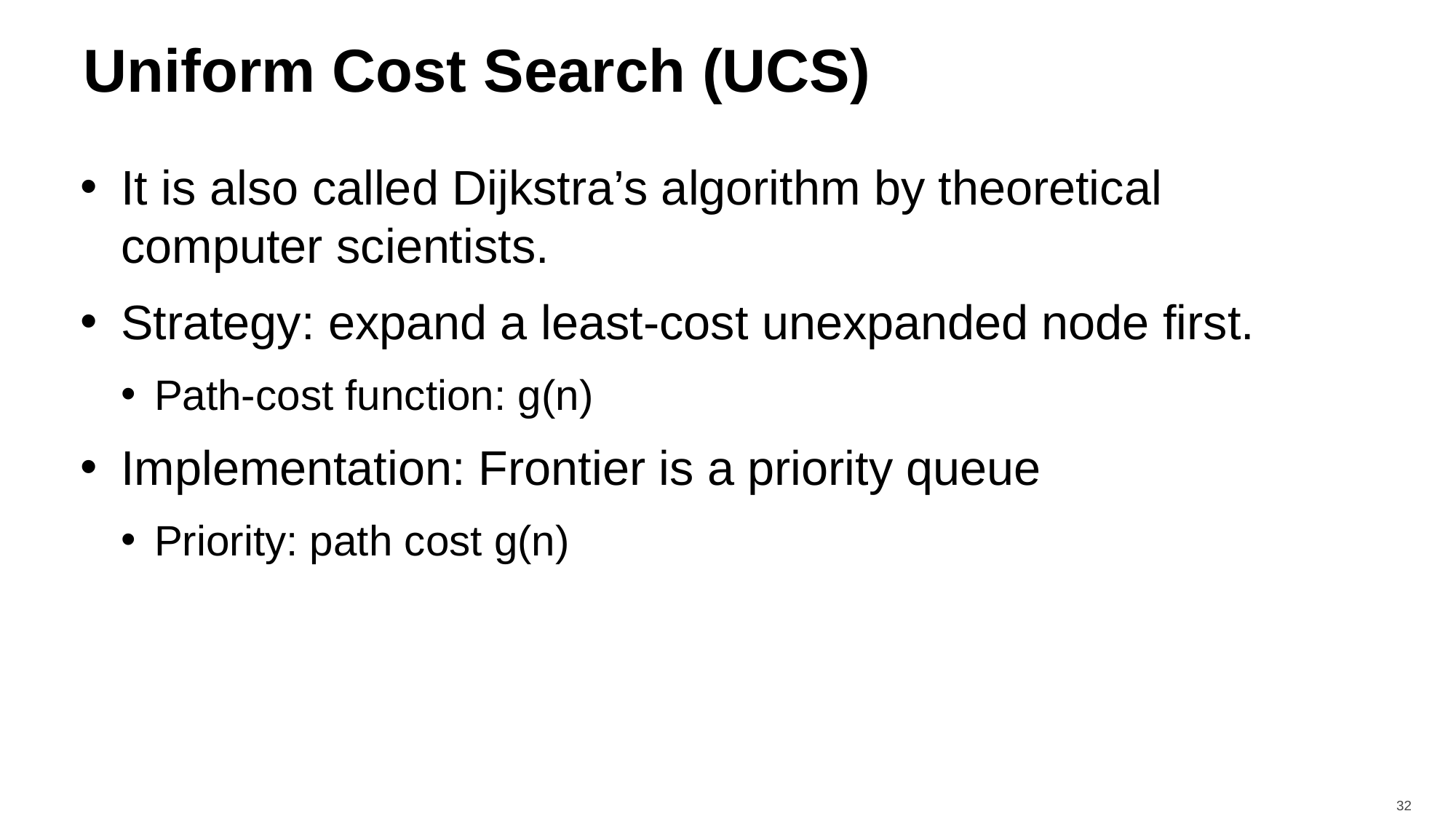

# Uniform Cost Search (UCS)
It is also called Dijkstra’s algorithm by theoretical computer scientists.
Strategy: expand a least-cost unexpanded node first.
Path-cost function: g(n)
Implementation: Frontier is a priority queue
Priority: path cost g(n)
32